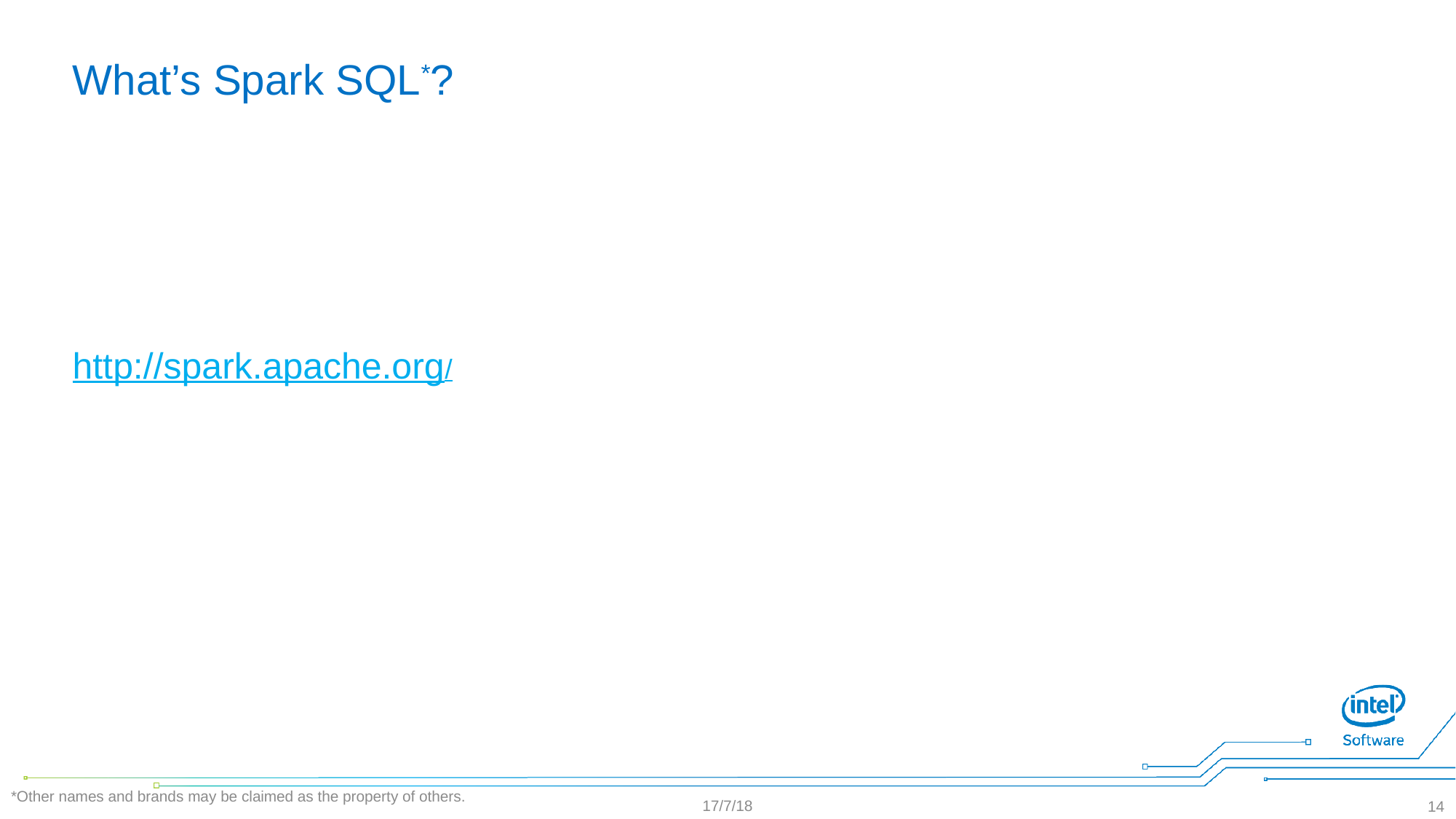

# What’s Spark SQL*?
http://spark.apache.org/
*Other names and brands may be claimed as the property of others.

17/7/18
14